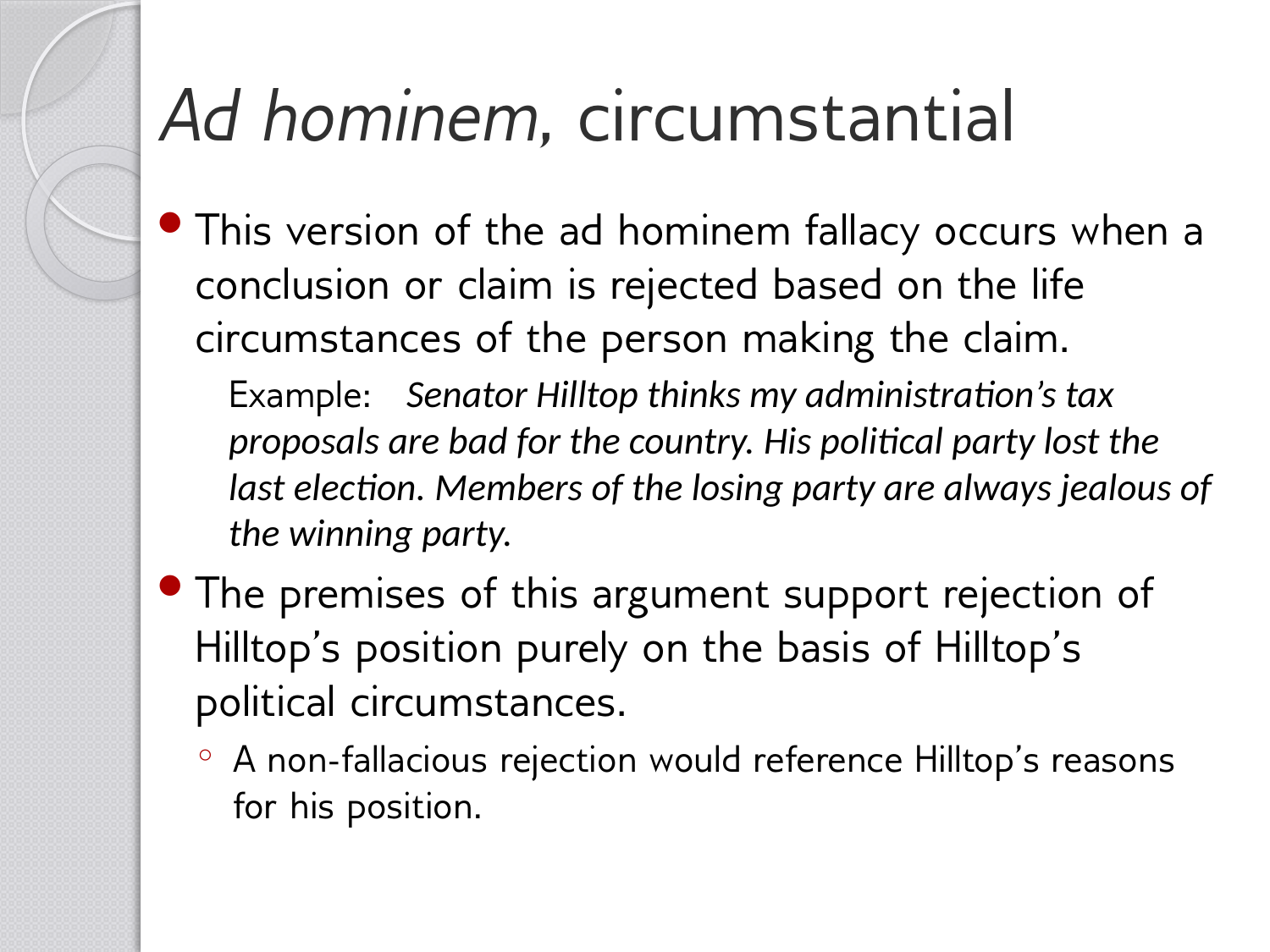

# Ad hominem, circumstantial
This version of the ad hominem fallacy occurs when a conclusion or claim is rejected based on the life circumstances of the person making the claim.
Example:   Senator Hilltop thinks my administration’s tax proposals are bad for the country. His political party lost the last election. Members of the losing party are always jealous of the winning party.
The premises of this argument support rejection of Hilltop’s position purely on the basis of Hilltop’s political circumstances.
A non-fallacious rejection would reference Hilltop’s reasons for his position.